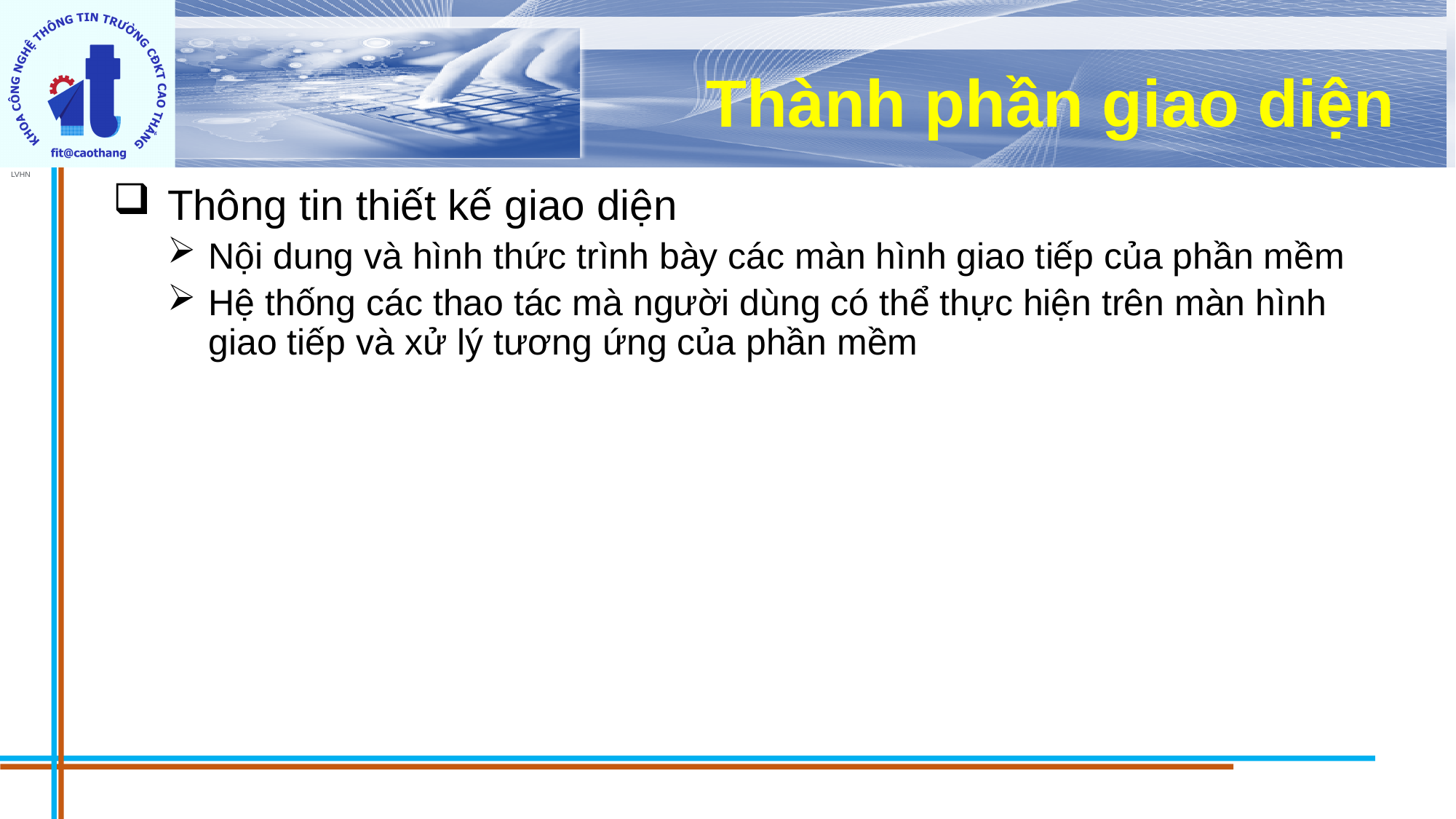

# Thành phần giao diện
Thông tin thiết kế giao diện
Nội dung và hình thức trình bày các màn hình giao tiếp của phần mềm
Hệ thống các thao tác mà người dùng có thể thực hiện trên màn hình giao tiếp và xử lý tương ứng của phần mềm